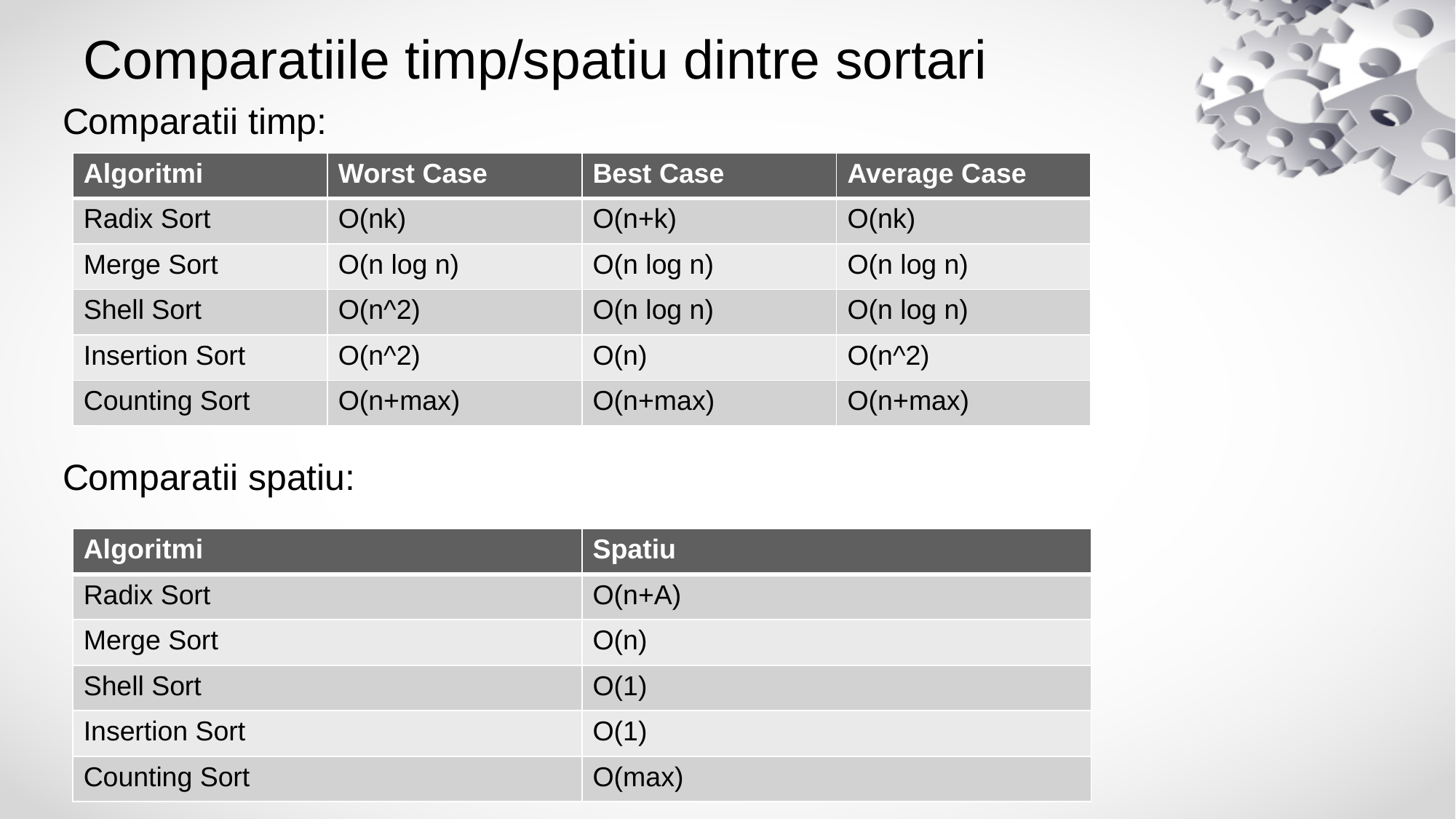

# Comparatiile timp/spatiu dintre sortari
Comparatii timp:

Comparatii spatiu:

| Algoritmi | Worst Case | Best Case | Average Case |
| --- | --- | --- | --- |
| Radix Sort | O(nk) | O(n+k) | O(nk) |
| Merge Sort | O(n log n) | O(n log n) | O(n log n) |
| Shell Sort | O(n^2) | O(n log n) | O(n log n) |
| Insertion Sort | O(n^2) | O(n) | O(n^2) |
| Counting Sort | O(n+max) | O(n+max) | O(n+max) |
| Algoritmi | Spatiu |
| --- | --- |
| Radix Sort | O(n+A) |
| Merge Sort | O(n) |
| Shell Sort | O(1) |
| Insertion Sort | O(1) |
| Counting Sort | O(max) |